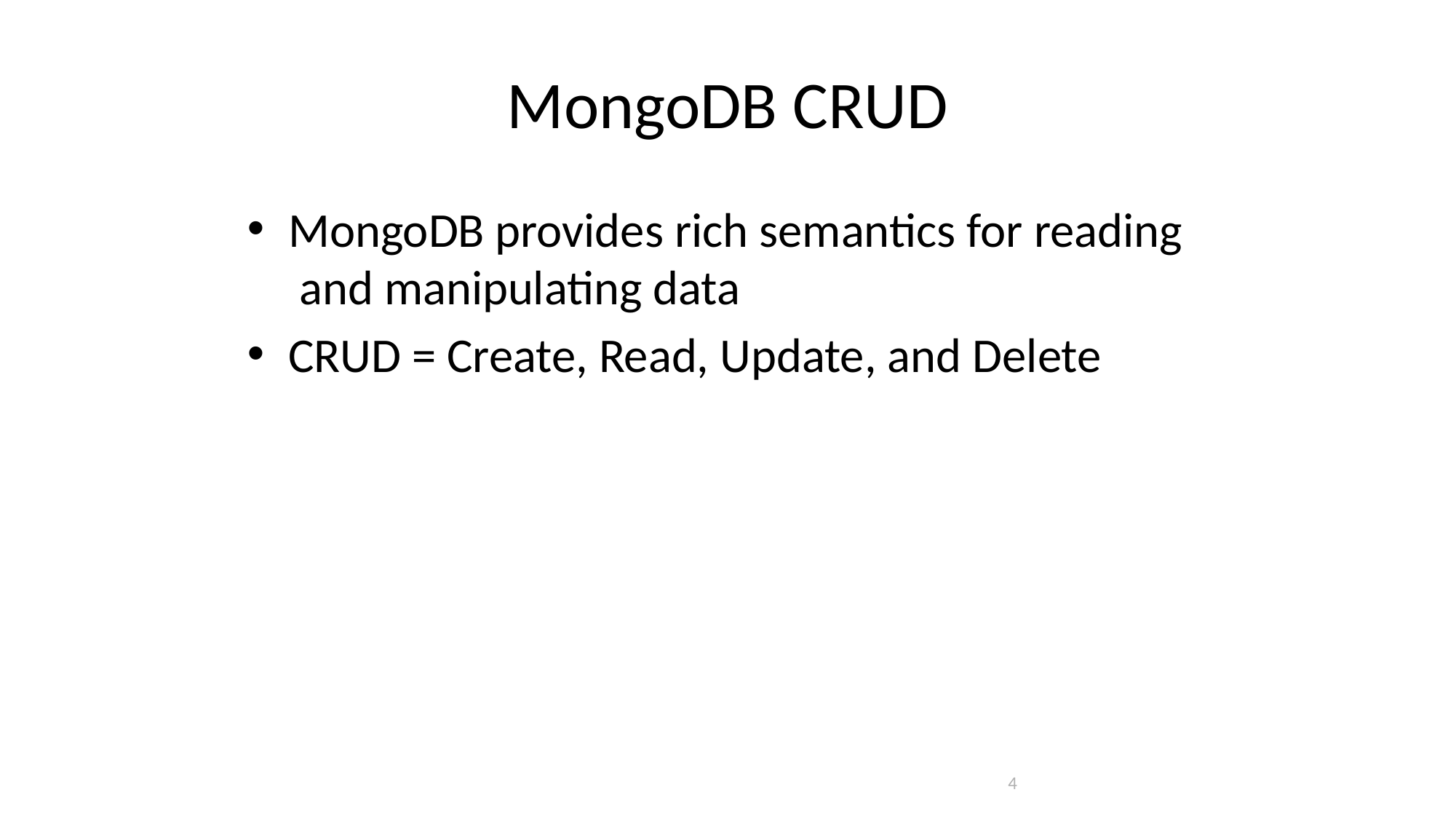

# MongoDB CRUD
MongoDB provides rich semantics for reading  and manipulating data
CRUD = Create, Read, Update, and Delete
4